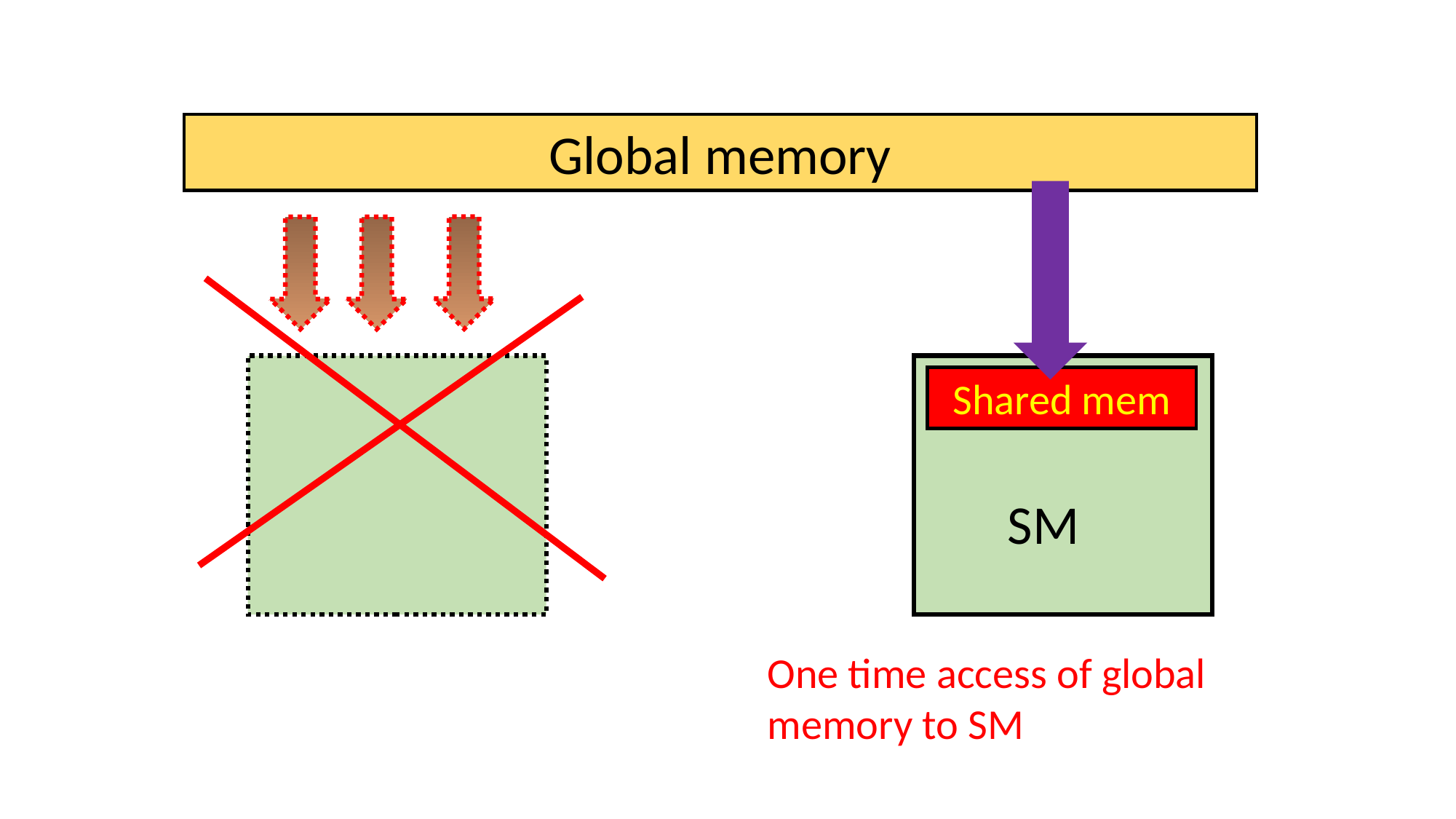

Global memory

Shared mem
SM
One time access of global memory to SM